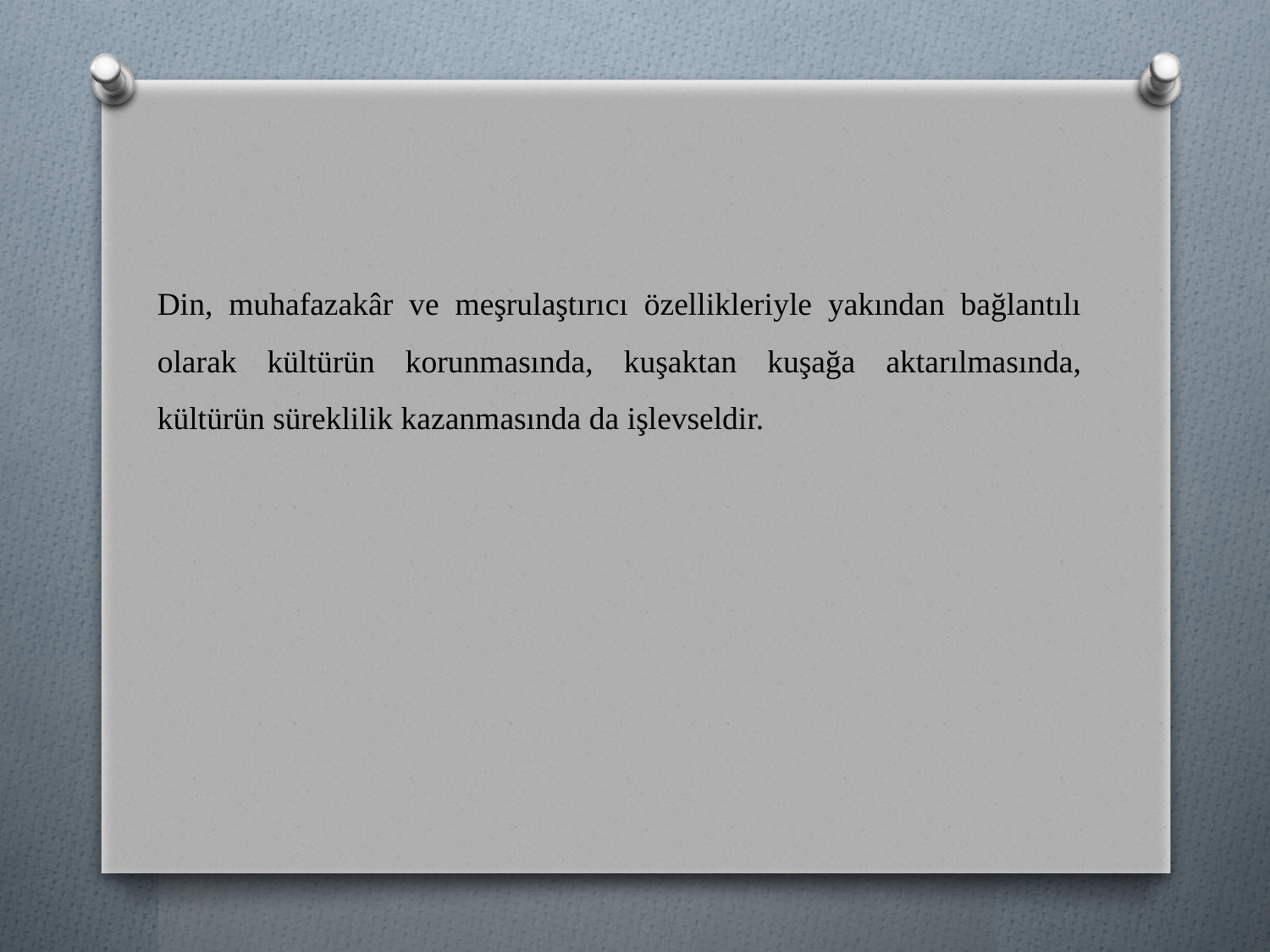

Din, muhafazakâr ve meşrulaştırıcı özellikleriyle yakından bağlantılı olarak kültürün korunmasında, kuşaktan kuşağa aktarılmasında, kültürün süreklilik kazanmasında da işlevseldir.